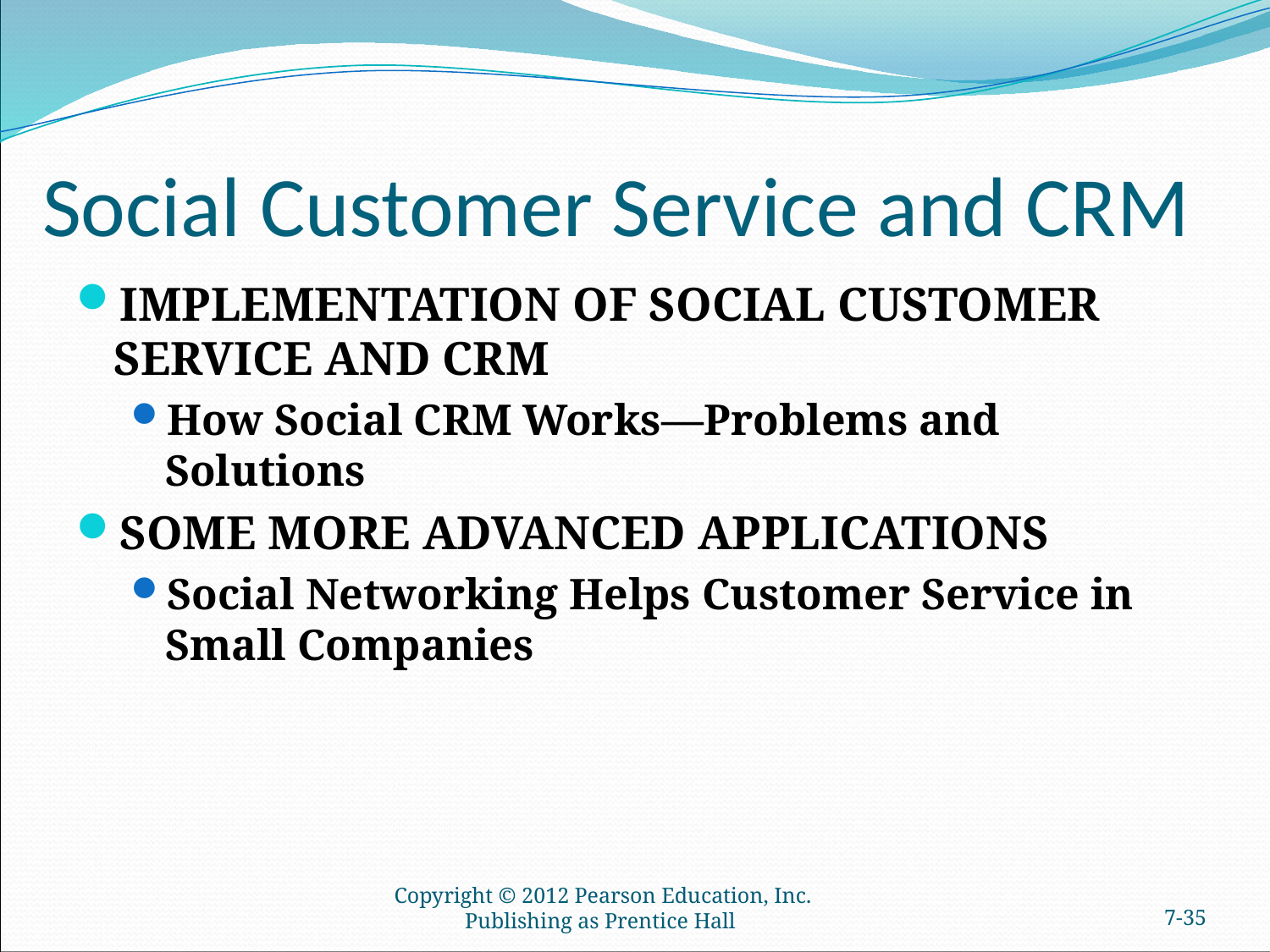

# Social Customer Service and CRM
IMPLEMENTATION OF SOCIAL CUSTOMER SERVICE AND CRM
How Social CRM Works—Problems and Solutions
SOME MORE ADVANCED APPLICATIONS
Social Networking Helps Customer Service in Small Companies

Copyright © 2012 Pearson Education, Inc. Publishing as Prentice Hall
7-35